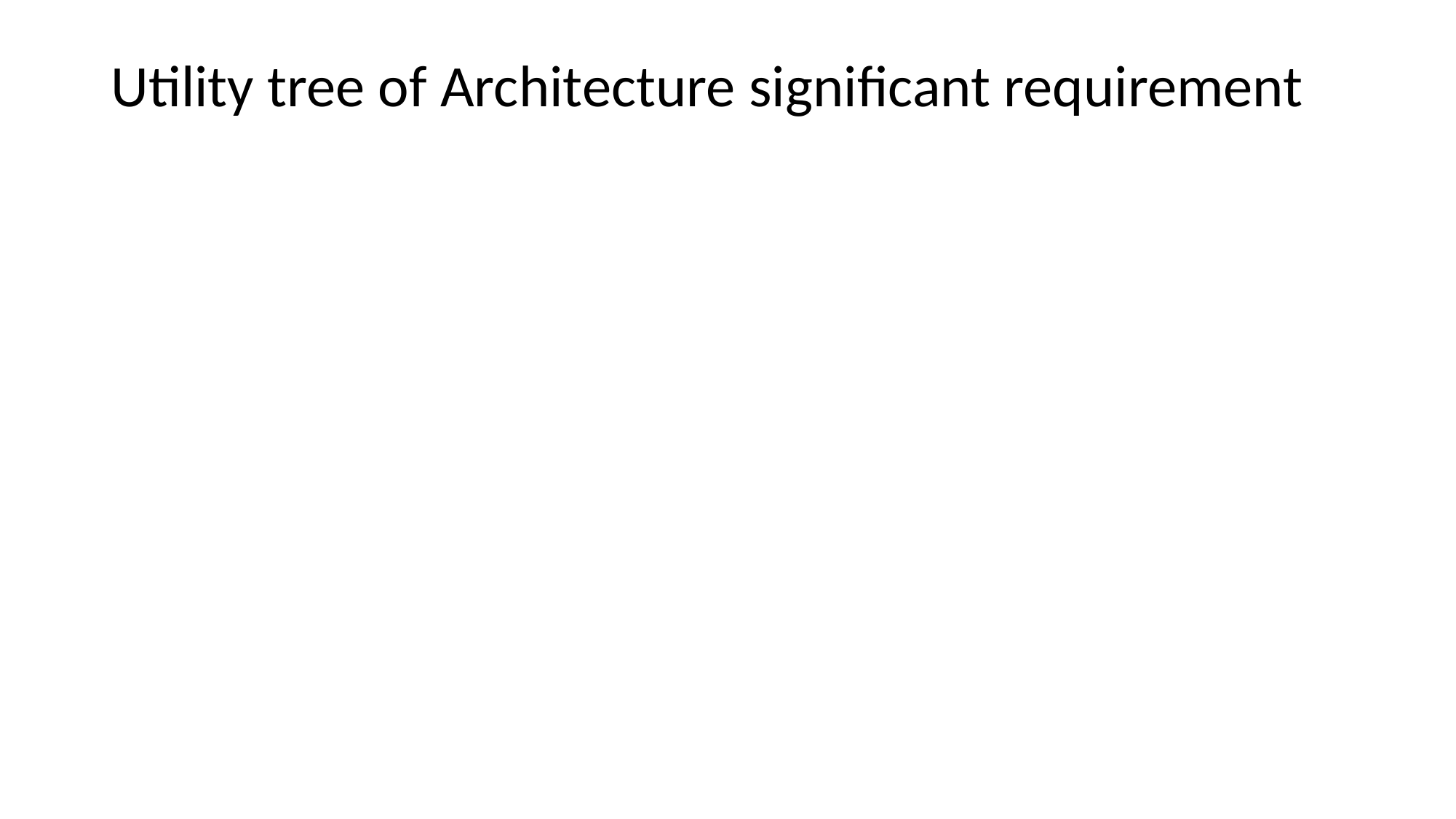

# Utility tree of Architecture significant requirement